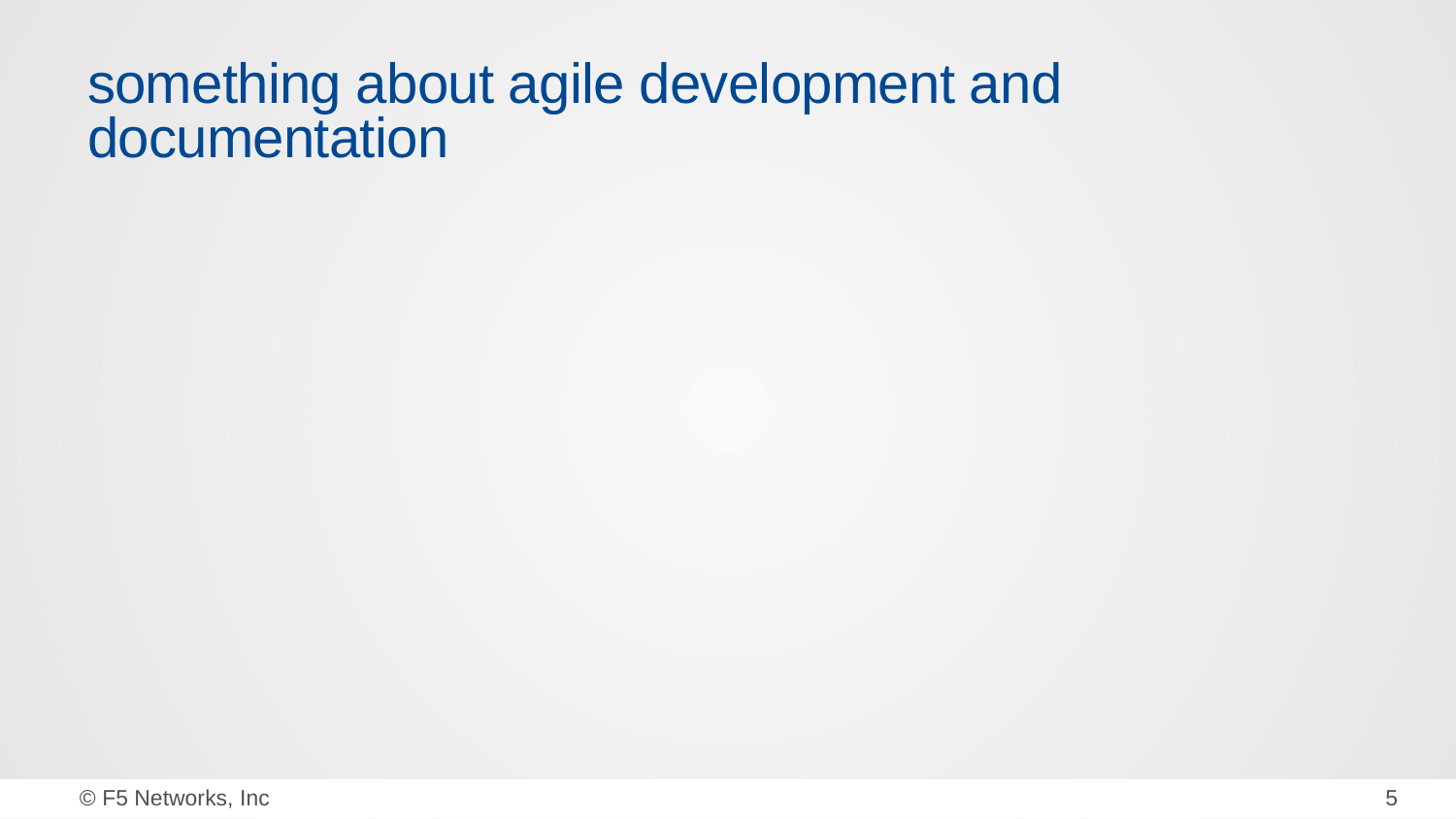

# something about agile development and documentation